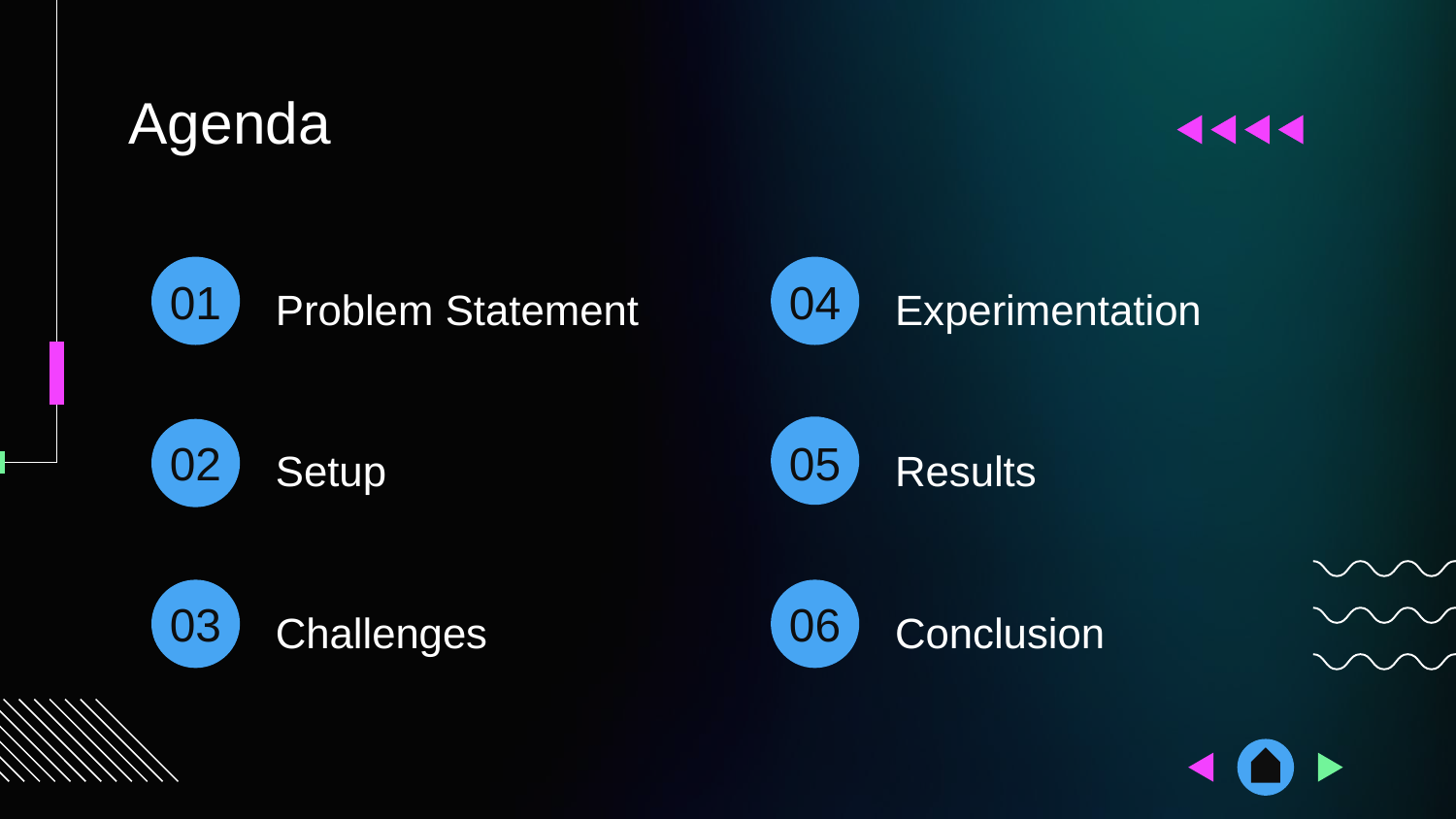

Agenda

# 01
04

Problem Statement
Experimentation
02
05

Setup
Results
03
06

Challenges
Conclusion